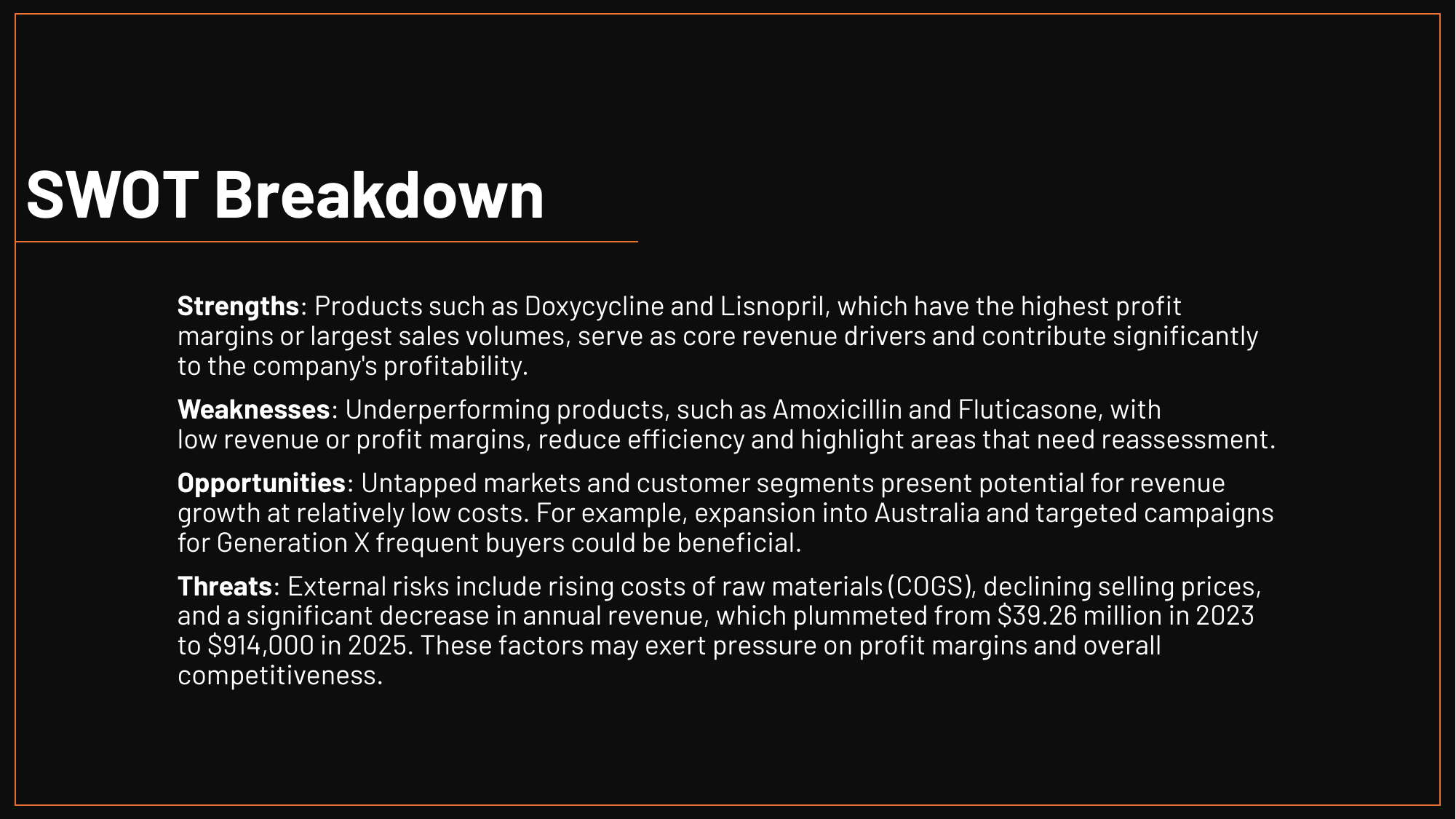

# SWOT Breakdown
Strengths: Products such as Doxycycline and Lisnopril, which have the highest profit margins or largest sales volumes, serve as core revenue drivers and contribute significantly to the company's profitability.
Weaknesses: Underperforming products, such as Amoxicillin and Fluticasone, with low revenue or profit margins, reduce efficiency and highlight areas that need reassessment.
Opportunities: Untapped markets and customer segments present potential for revenue growth at relatively low costs. For example, expansion into Australia and targeted campaigns for Generation X frequent buyers could be beneficial.
Threats: External risks include rising costs of raw materials (COGS), declining selling prices, and a significant decrease in annual revenue, which plummeted from $39.26 million in 2023 to $914,000 in 2025. These factors may exert pressure on profit margins and overall competitiveness.